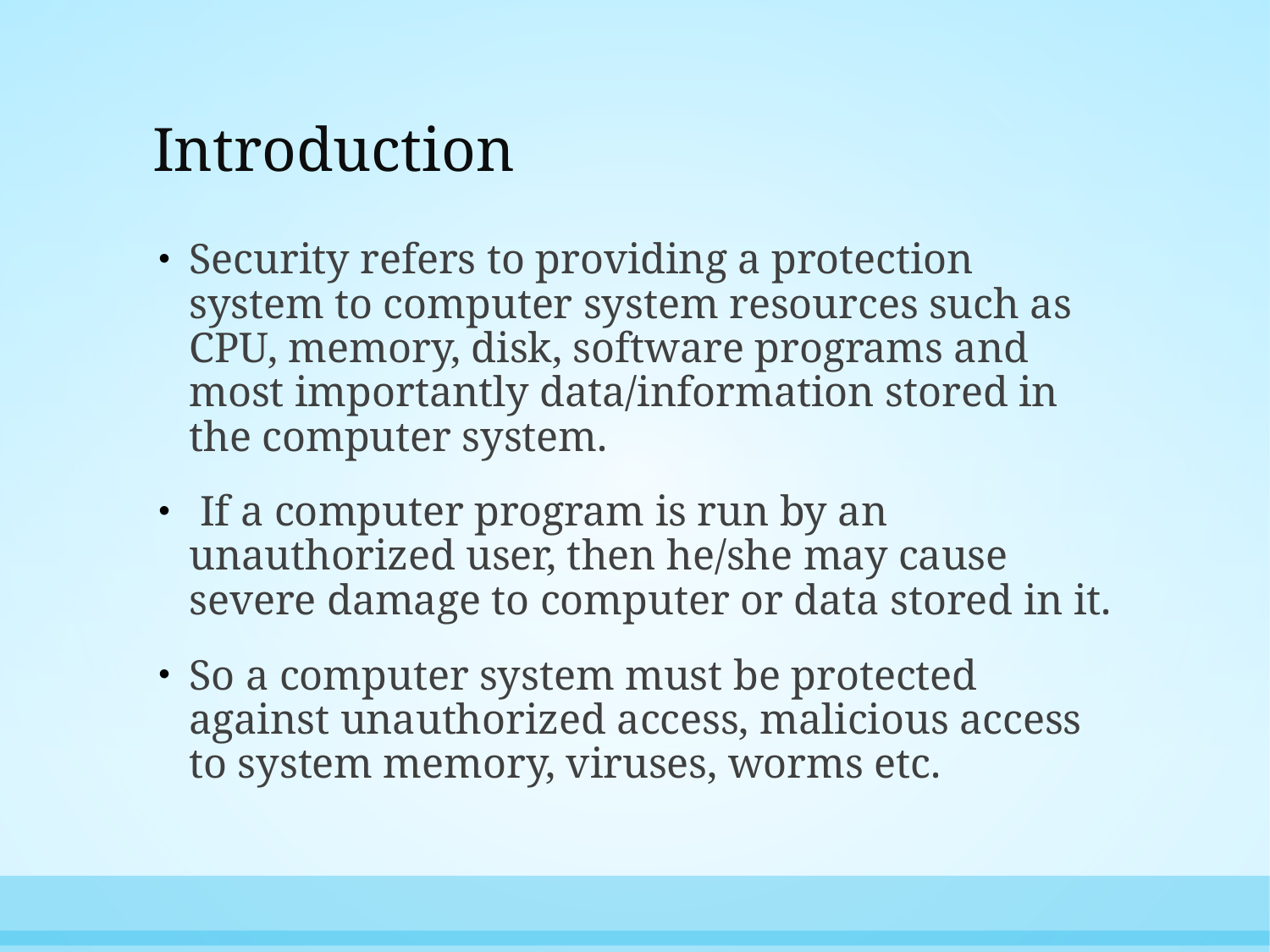

# Introduction
Security refers to providing a protection system to computer system resources such as CPU, memory, disk, software programs and most importantly data/information stored in the computer system.
 If a computer program is run by an unauthorized user, then he/she may cause severe damage to computer or data stored in it.
So a computer system must be protected against unauthorized access, malicious access to system memory, viruses, worms etc.